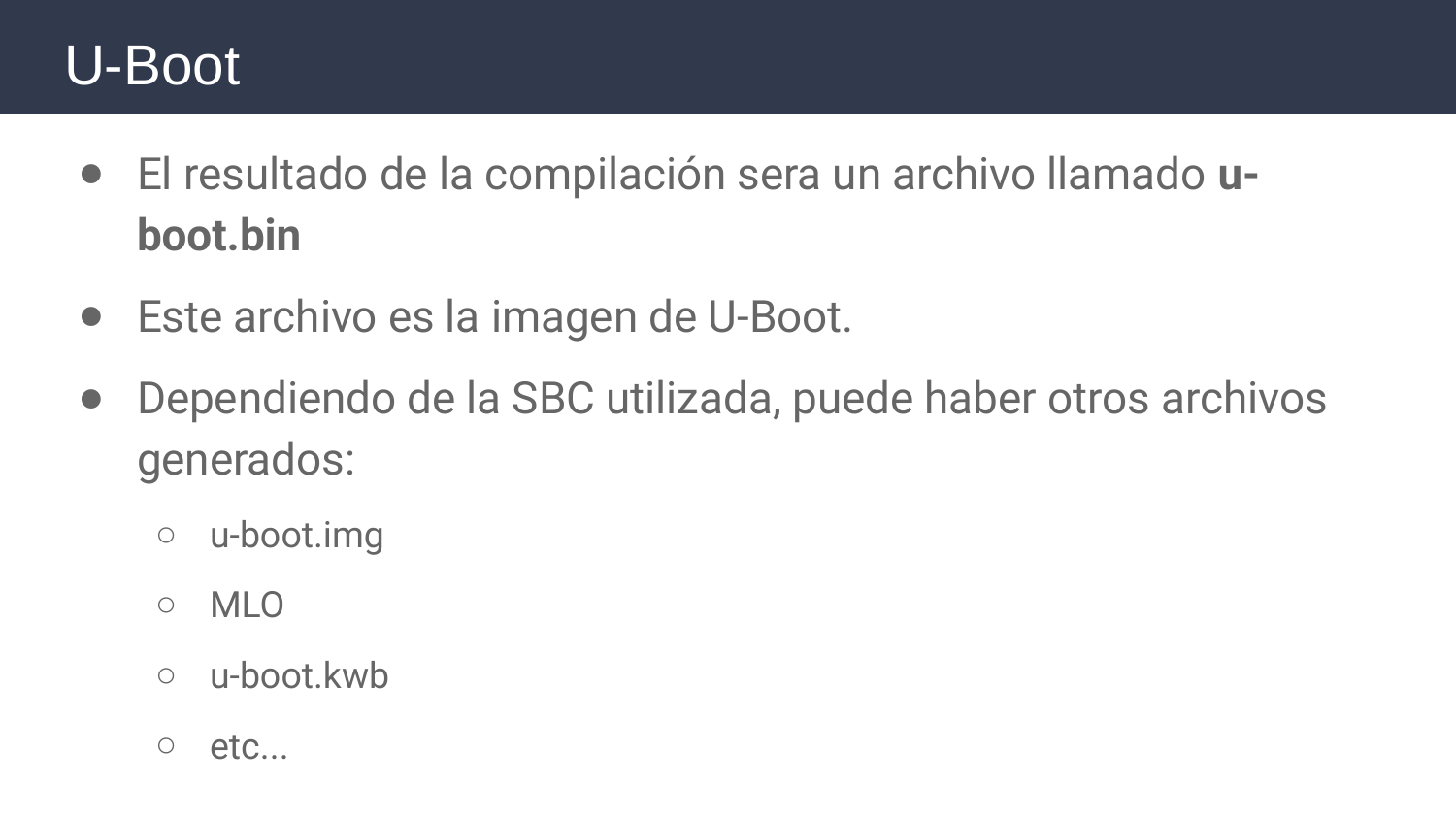

# U-Boot

El resultado de la compilación sera un archivo llamado u-boot.bin
Este archivo es la imagen de U-Boot.
Dependiendo de la SBC utilizada, puede haber otros archivos generados:
u-boot.img
MLO
u-boot.kwb
etc...